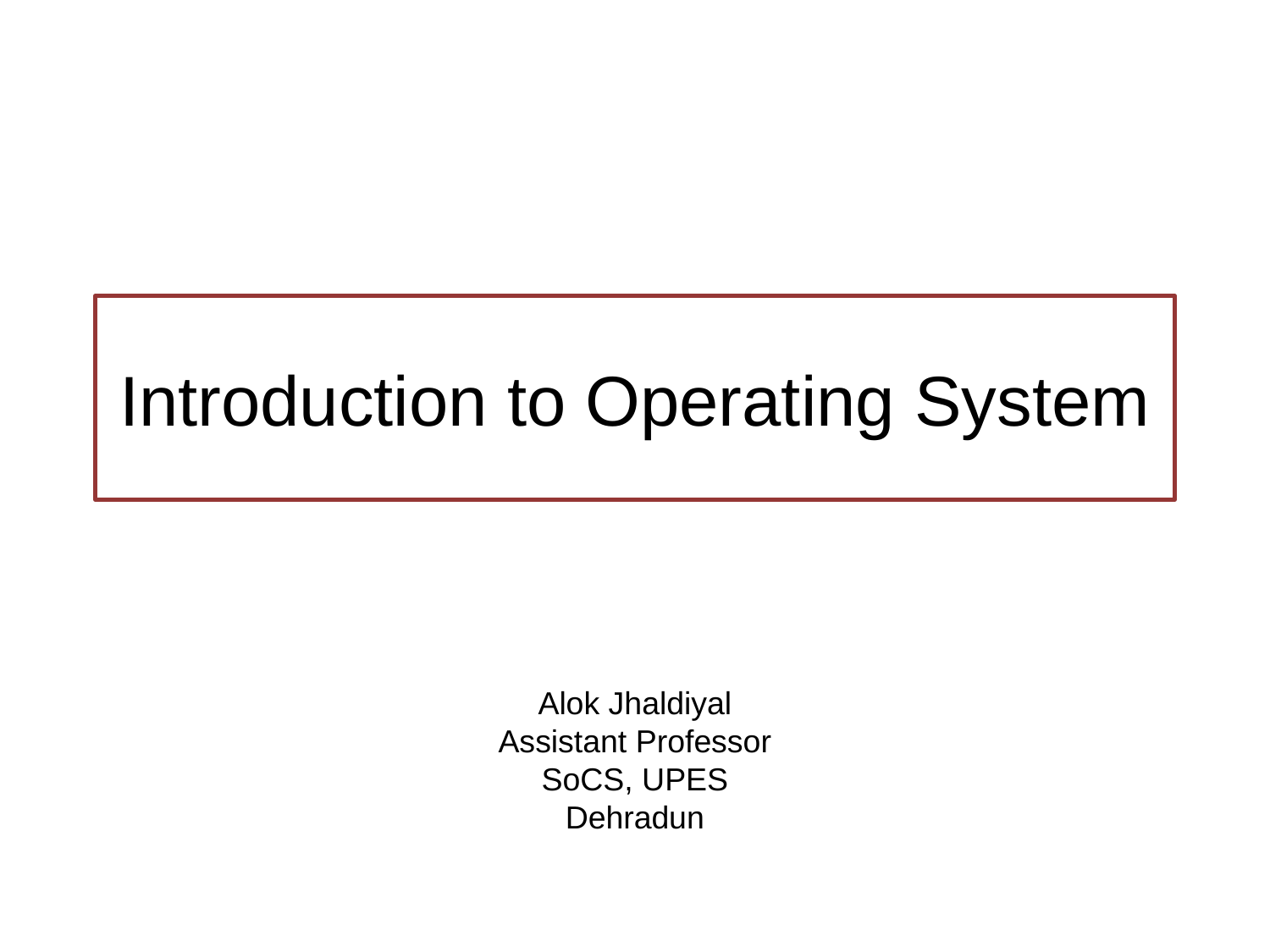

# Introduction to Operating System
Alok Jhaldiyal
Assistant Professor
SoCS, UPES
Dehradun